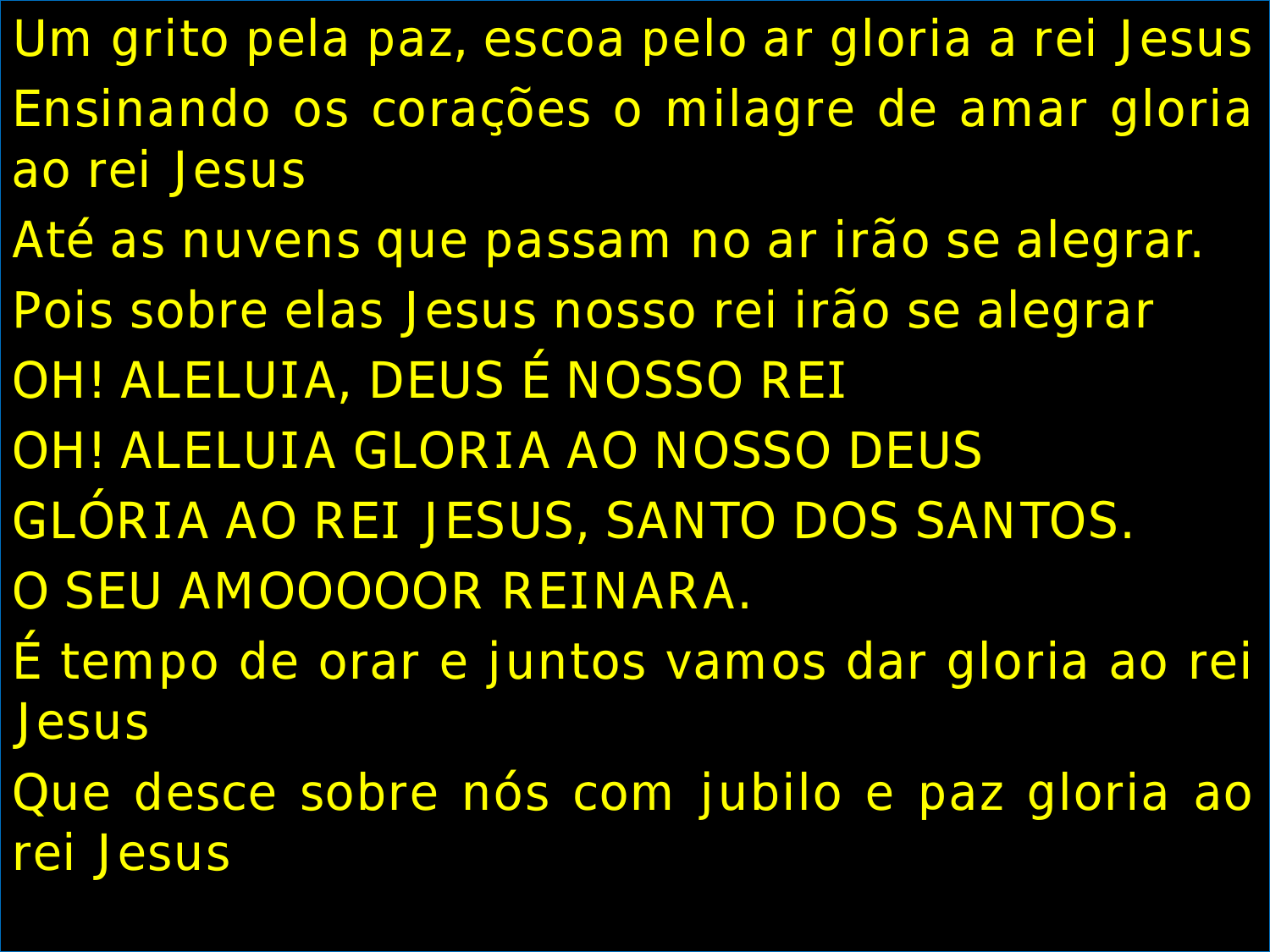

Um grito pela paz, escoa pelo ar gloria a rei Jesus
Ensinando os corações o milagre de amar gloria ao rei Jesus
Até as nuvens que passam no ar irão se alegrar.
Pois sobre elas Jesus nosso rei irão se alegrar
OH! ALELUIA, DEUS É NOSSO REI
OH! ALELUIA GLORIA AO NOSSO DEUS
GLÓRIA AO REI JESUS, SANTO DOS SANTOS.
O SEU AMOOOOOR REINARA.
É tempo de orar e juntos vamos dar gloria ao rei Jesus
Que desce sobre nós com jubilo e paz gloria ao rei Jesus